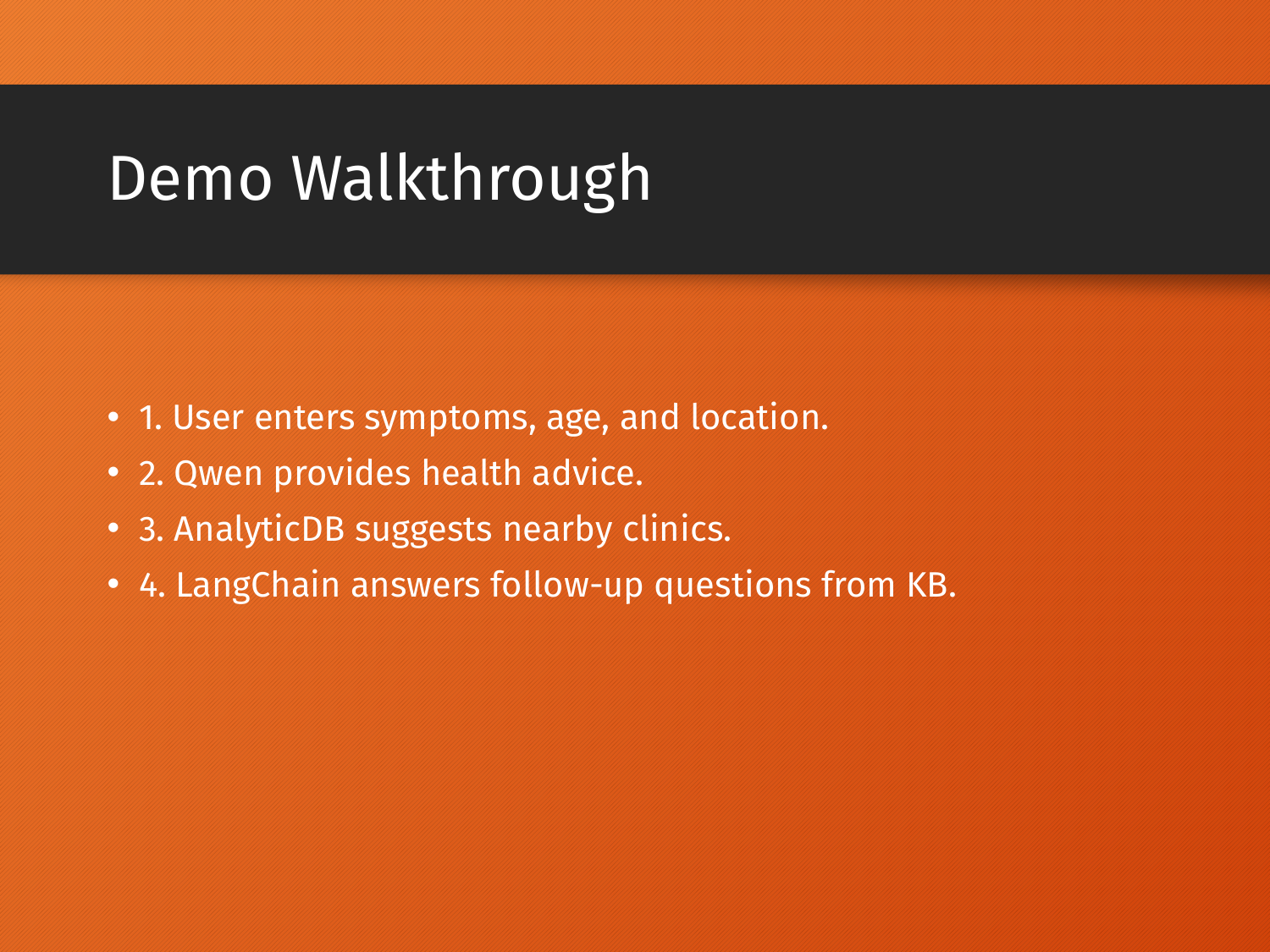

# Demo Walkthrough

1. User enters symptoms, age, and location.
2. Qwen provides health advice.
3. AnalyticDB suggests nearby clinics.
4. LangChain answers follow-up questions from KB.